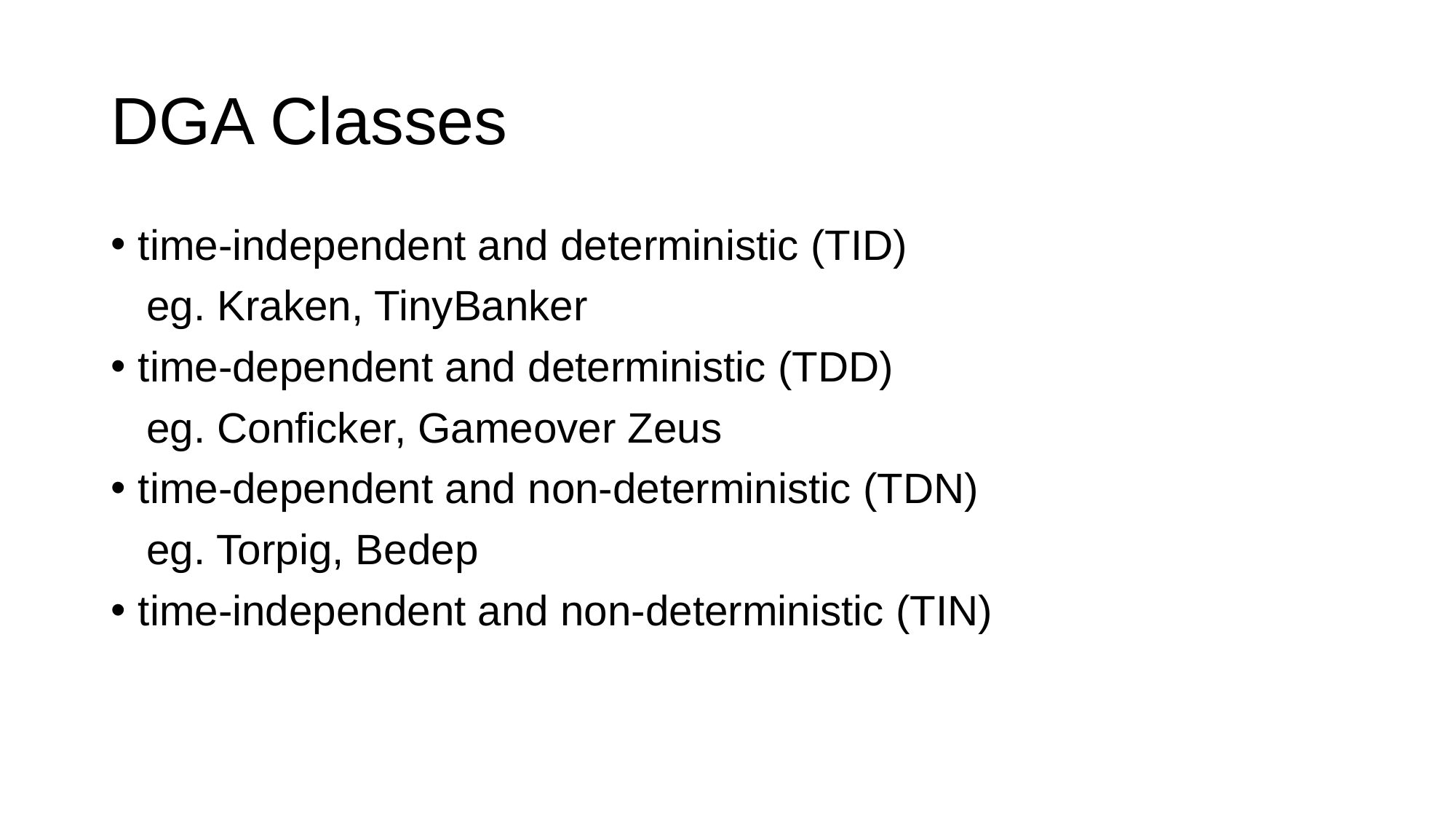

# DGA Classes
time-independent and deterministic (TID)
   eg. Kraken, TinyBanker
time-dependent and deterministic (TDD)
   eg. Conficker, Gameover Zeus
time-dependent and non-deterministic (TDN)
   eg. Torpig, Bedep
time-independent and non-deterministic (TIN)